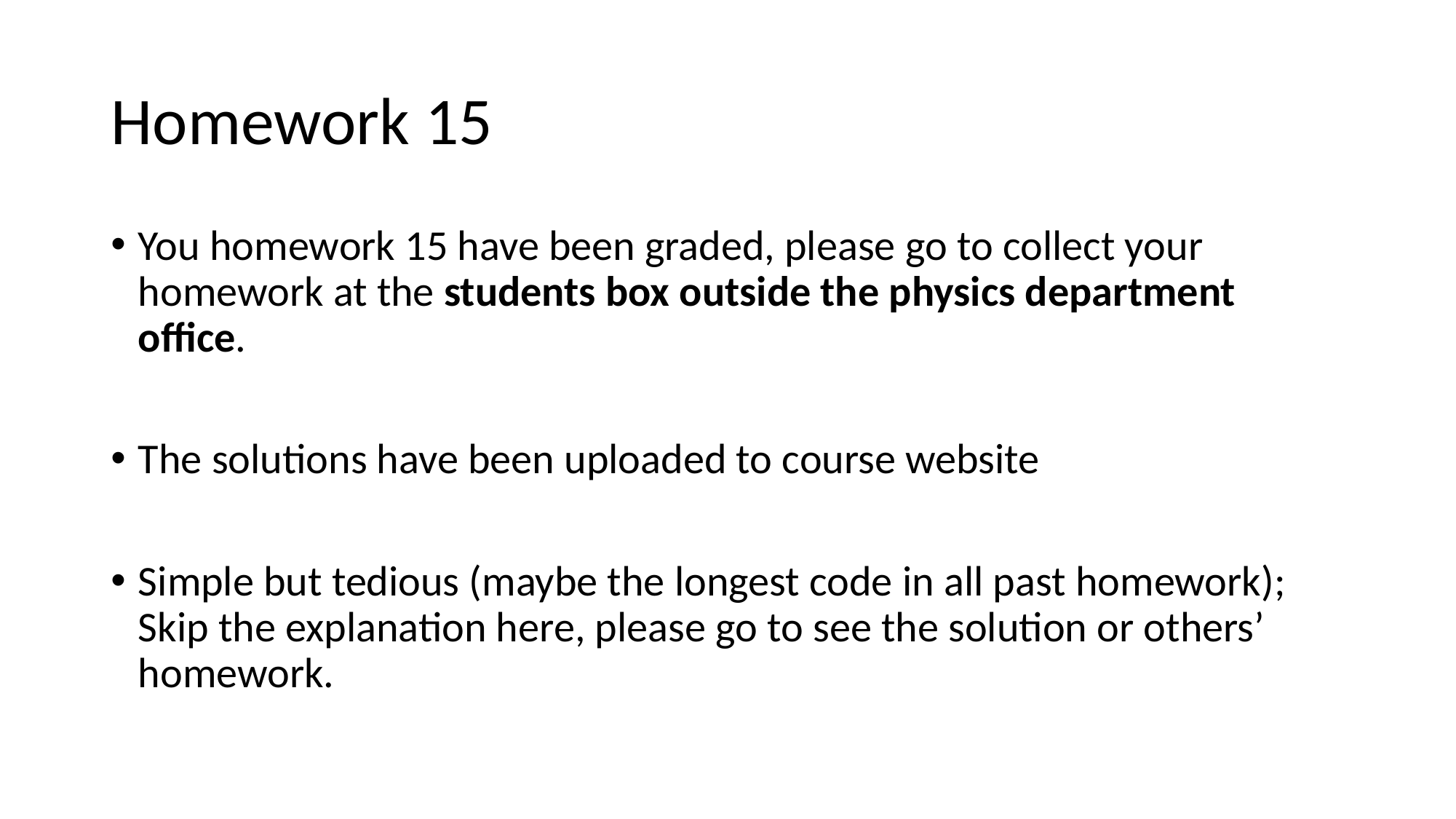

# Homework 15
You homework 15 have been graded, please go to collect your homework at the students box outside the physics department office.

The solutions have been uploaded to course website

Simple but tedious (maybe the longest code in all past homework); Skip the explanation here, please go to see the solution or others’ homework.